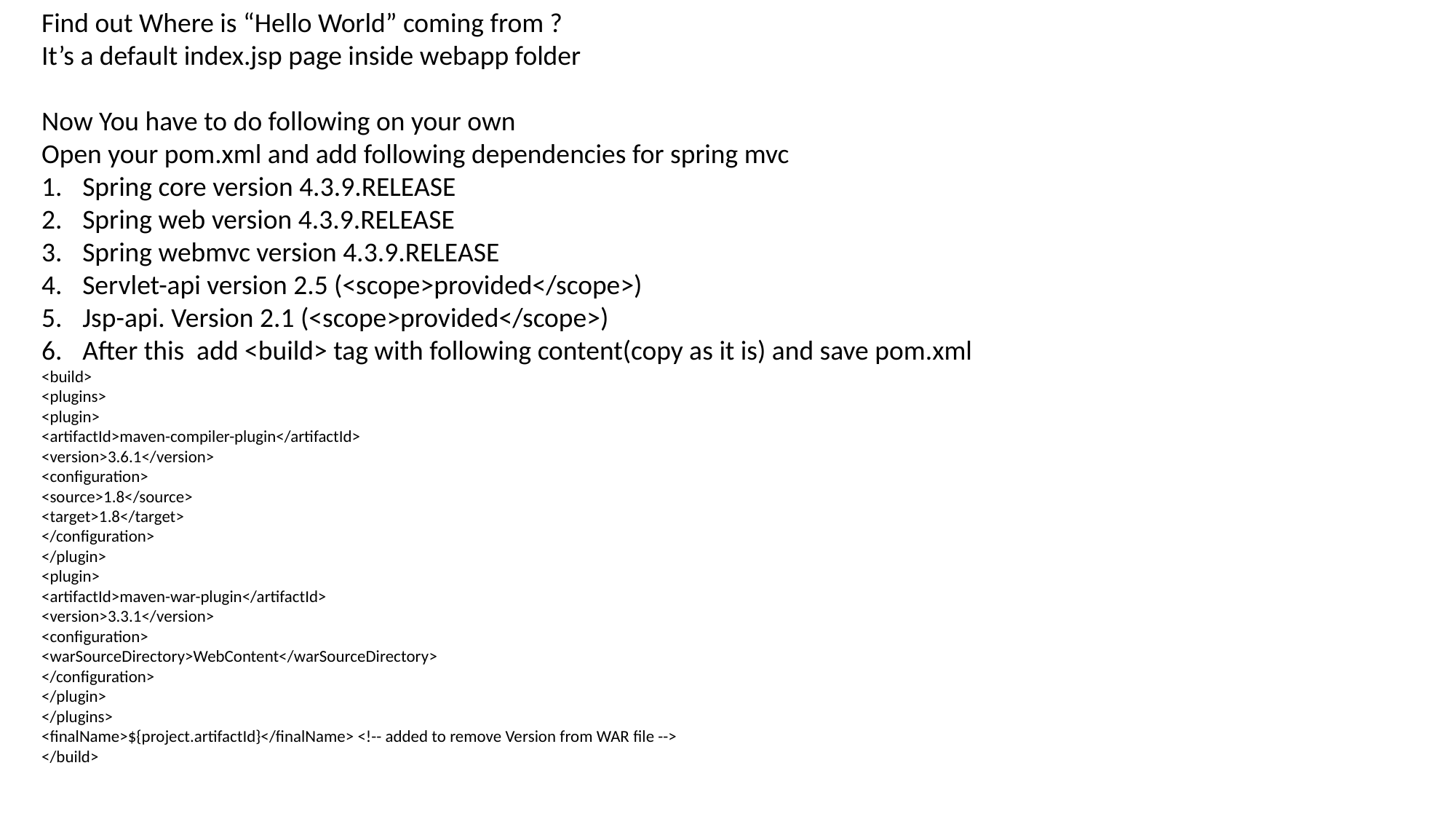

Find out Where is “Hello World” coming from ?
It’s a default index.jsp page inside webapp folder

Now You have to do following on your own
Open your pom.xml and add following dependencies for spring mvc
Spring core version 4.3.9.RELEASE
Spring web version 4.3.9.RELEASE
Spring webmvc version 4.3.9.RELEASE
Servlet-api version 2.5 (<scope>provided</scope>)
Jsp-api. Version 2.1 (<scope>provided</scope>)
After this  add <build> tag with following content(copy as it is) and save pom.xml
<build>
<plugins>
<plugin>
<artifactId>maven-compiler-plugin</artifactId>
<version>3.6.1</version>
<configuration>
<source>1.8</source>
<target>1.8</target>
</configuration>
</plugin>
<plugin>
<artifactId>maven-war-plugin</artifactId>
<version>3.3.1</version>
<configuration>
<warSourceDirectory>WebContent</warSourceDirectory>
</configuration>
</plugin>
</plugins>
<finalName>${project.artifactId}</finalName> <!-- added to remove Version from WAR file -->
</build>